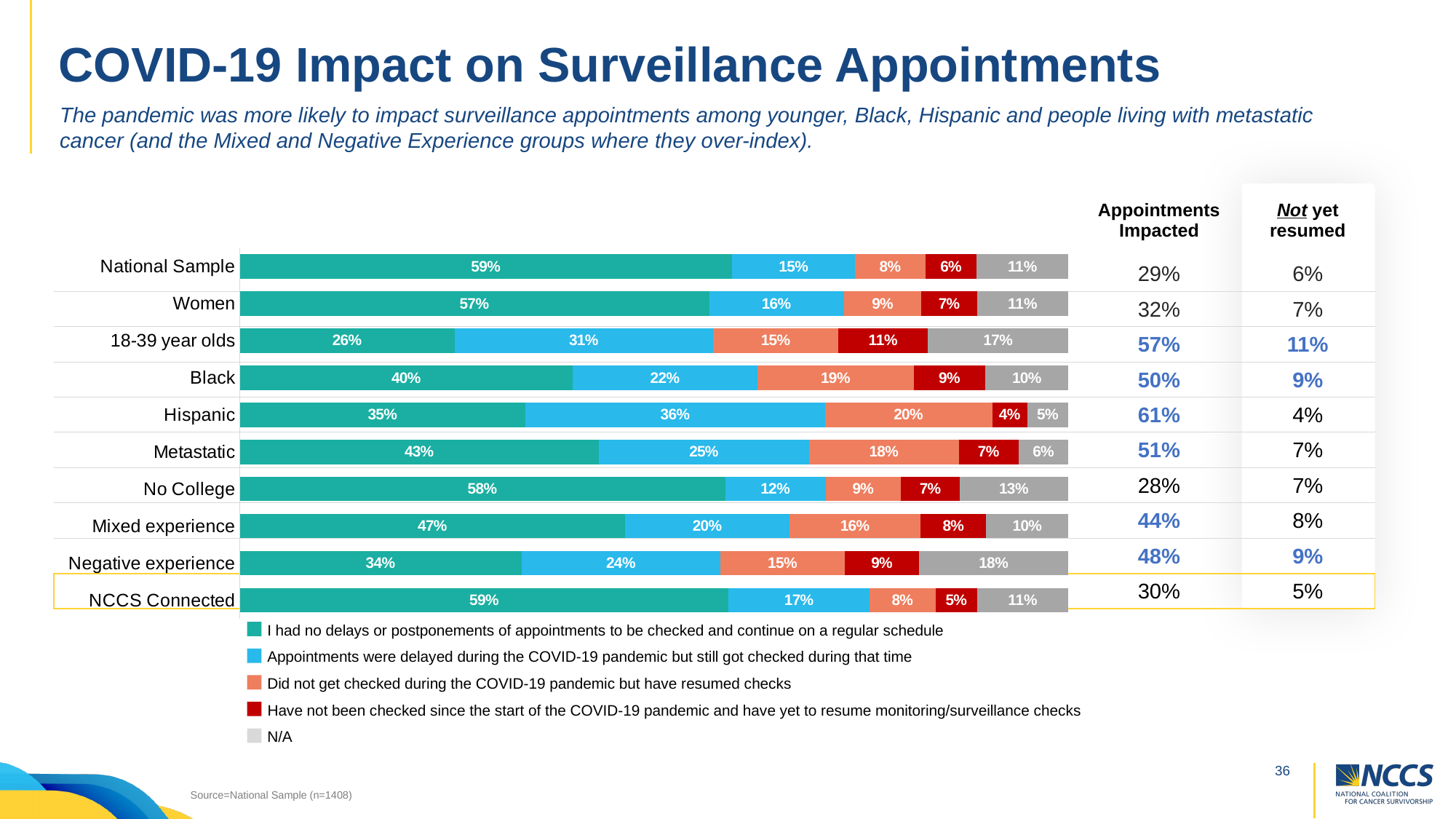

# COVID-19 Impact on Surveillance Appointments
The pandemic was more likely to impact surveillance appointments among younger, Black, Hispanic and people living with metastatic cancer (and the Mixed and Negative Experience groups where they over-index).
|  | Appointments Impacted | Not yet resumed |
| --- | --- | --- |
|  | 29% | 6% |
|  | 32% | 7% |
|  | 57% | 11% |
|  | 50% | 9% |
|  | 61% | 4% |
|  | 51% | 7% |
|  | 28% | 7% |
|  | 44% | 8% |
|  | 48% | 9% |
|  | 30% | 5% |

### Chart

| Category | I had no delays or postponements of appointments to be checked and continue on a regular schedule | Appointments were delayed during the COVID-19 pandemic but still got checked during that time | Did not get checked during the COVID-19 pandemic but have resumed checks | Have not been checked since the start of the COVID-19 pandemic and have yet to resume monitoring/surveillance checks | N/A |
|---|---|---|---|---|---|
| National Sample | 0.591781 | 0.147875 | 0.08452899999999999 | 0.061693 | 0.11 |
| Women | 0.5654399999999999 | 0.162423 | 0.09334899999999999 | 0.066986 | 0.11 |
| 18-39 year olds | 0.260089 | 0.312371 | 0.15201800000000001 | 0.108071 | 0.17 |
| Black | 0.401359 | 0.222242 | 0.188633 | 0.08613200000000001 | 0.1 |
| Hispanic | 0.346719 | 0.362817 | 0.20302399999999998 | 0.042218 | 0.05 |
| Metastatic | 0.43382 | 0.254085 | 0.18043800000000002 | 0.07249799999999999 | 0.06 |
| No College | 0.58 | 0.12 | 0.09 | 0.07 | 0.13 |
| Mixed experience | 0.47 | 0.2 | 0.16 | 0.08 | 0.1 |
| Negative experience | 0.34 | 0.24 | 0.15 | 0.09 | 0.18 |
| NCCS Connected | 0.59 | 0.17 | 0.08 | 0.05 | 0.11 |
I had no delays or postponements of appointments to be checked and continue on a regular schedule

Appointments were delayed during the COVID-19 pandemic but still got checked during that time

Did not get checked during the COVID-19 pandemic but have resumed checks

Have not been checked since the start of the COVID-19 pandemic and have yet to resume monitoring/surveillance checks

N/A

Source=National Sample (n=1408)